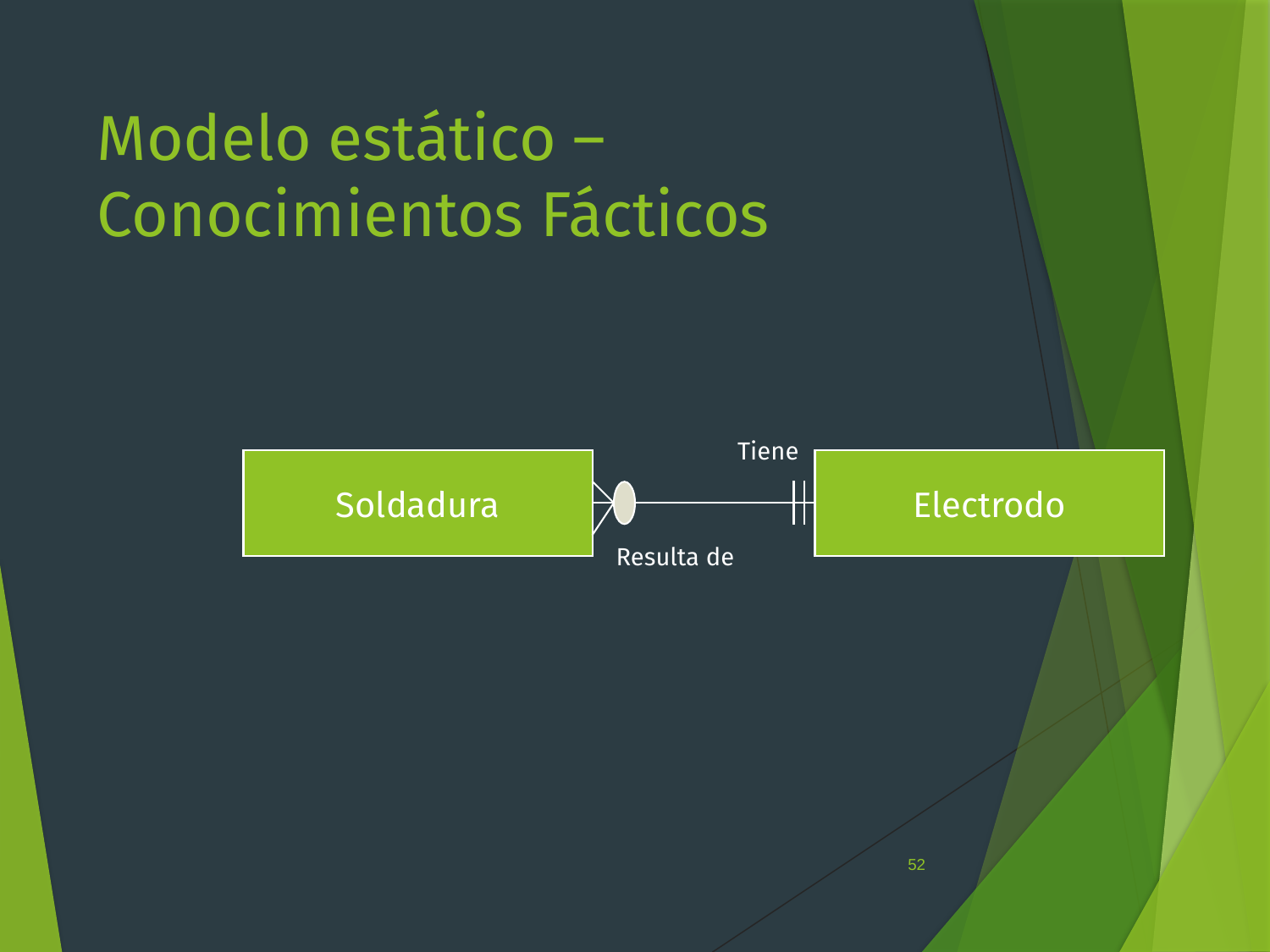

# Modelo estático – Conocimientos Fácticos
Tiene
Soldadura
Electrodo

Resulta de
52